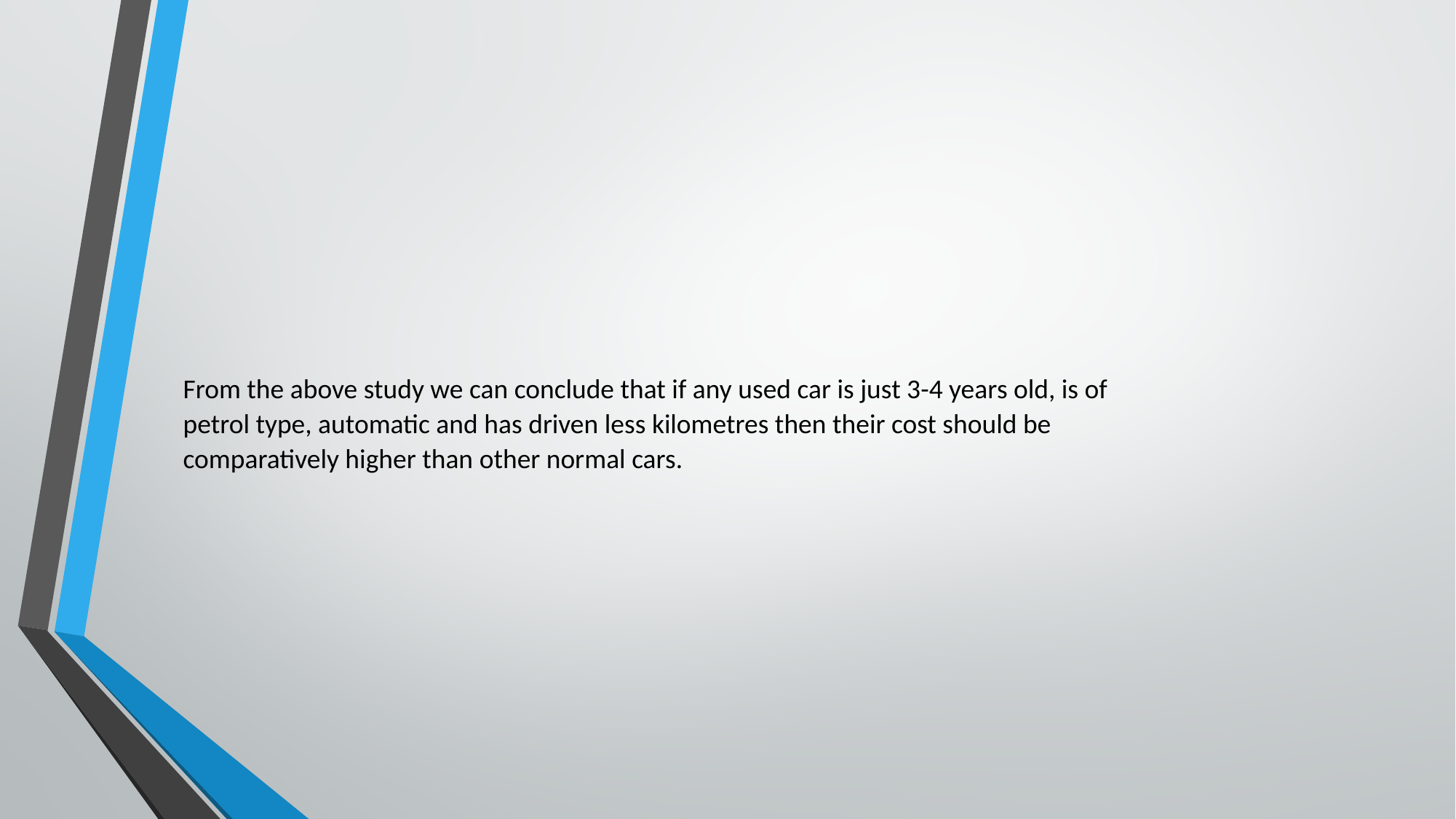

From the above study we can conclude that if any used car is just 3-4 years old, is of petrol type, automatic and has driven less kilometres then their cost should be comparatively higher than other normal cars.